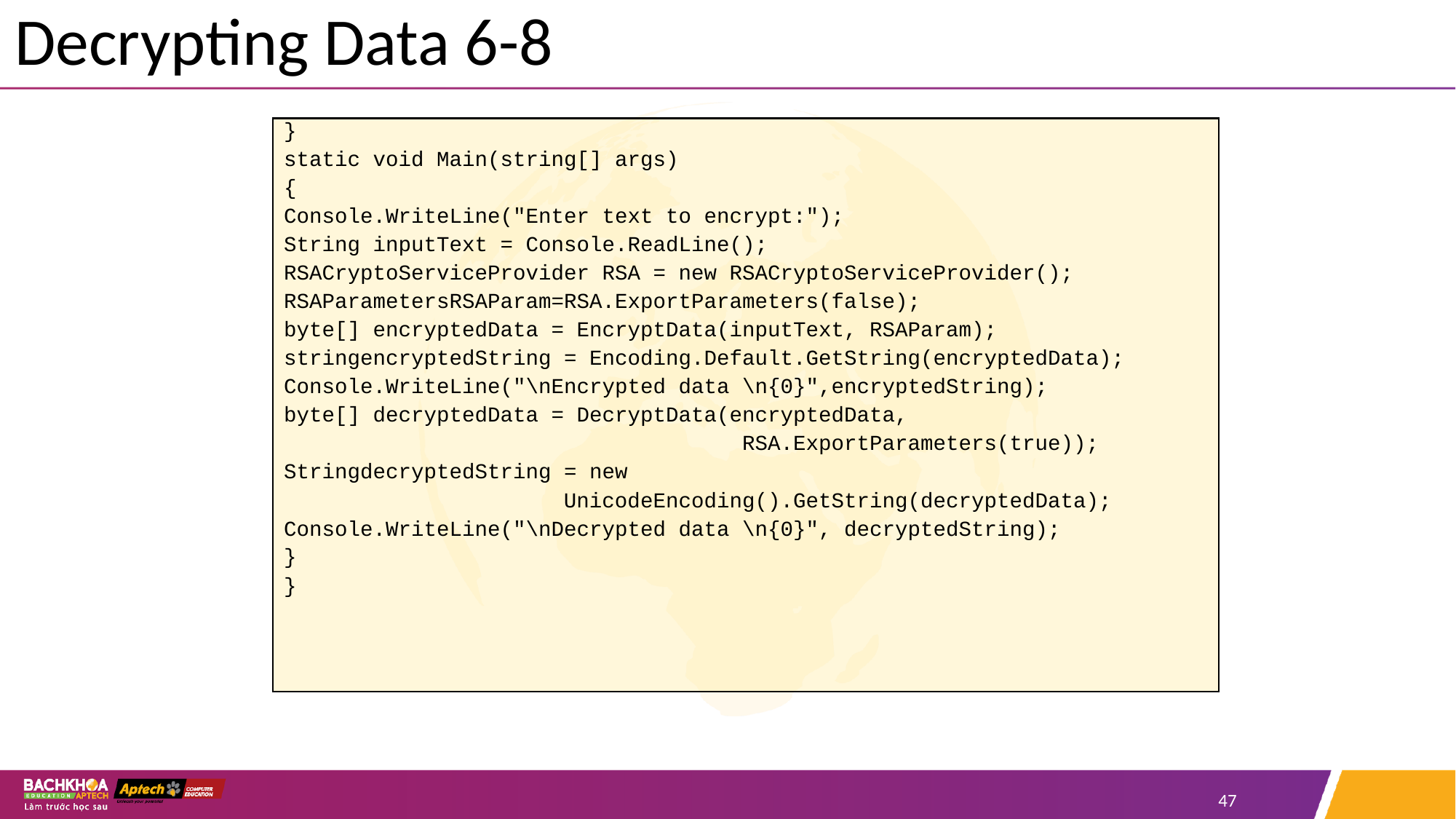

# Decrypting Data 6-8

}
static void Main(string[] args)
{
Console.WriteLine("Enter text to encrypt:");
String inputText = Console.ReadLine();
RSACryptoServiceProvider RSA = new RSACryptoServiceProvider();
RSAParametersRSAParam=RSA.ExportParameters(false);
byte[] encryptedData = EncryptData(inputText, RSAParam);
stringencryptedString = Encoding.Default.GetString(encryptedData);
Console.WriteLine("\nEncrypted data \n{0}",encryptedString);
byte[] decryptedData = DecryptData(encryptedData,
                                    RSA.ExportParameters(true));
StringdecryptedString = new
                      UnicodeEncoding().GetString(decryptedData);
Console.WriteLine("\nDecrypted data \n{0}", decryptedString);
}
}

47